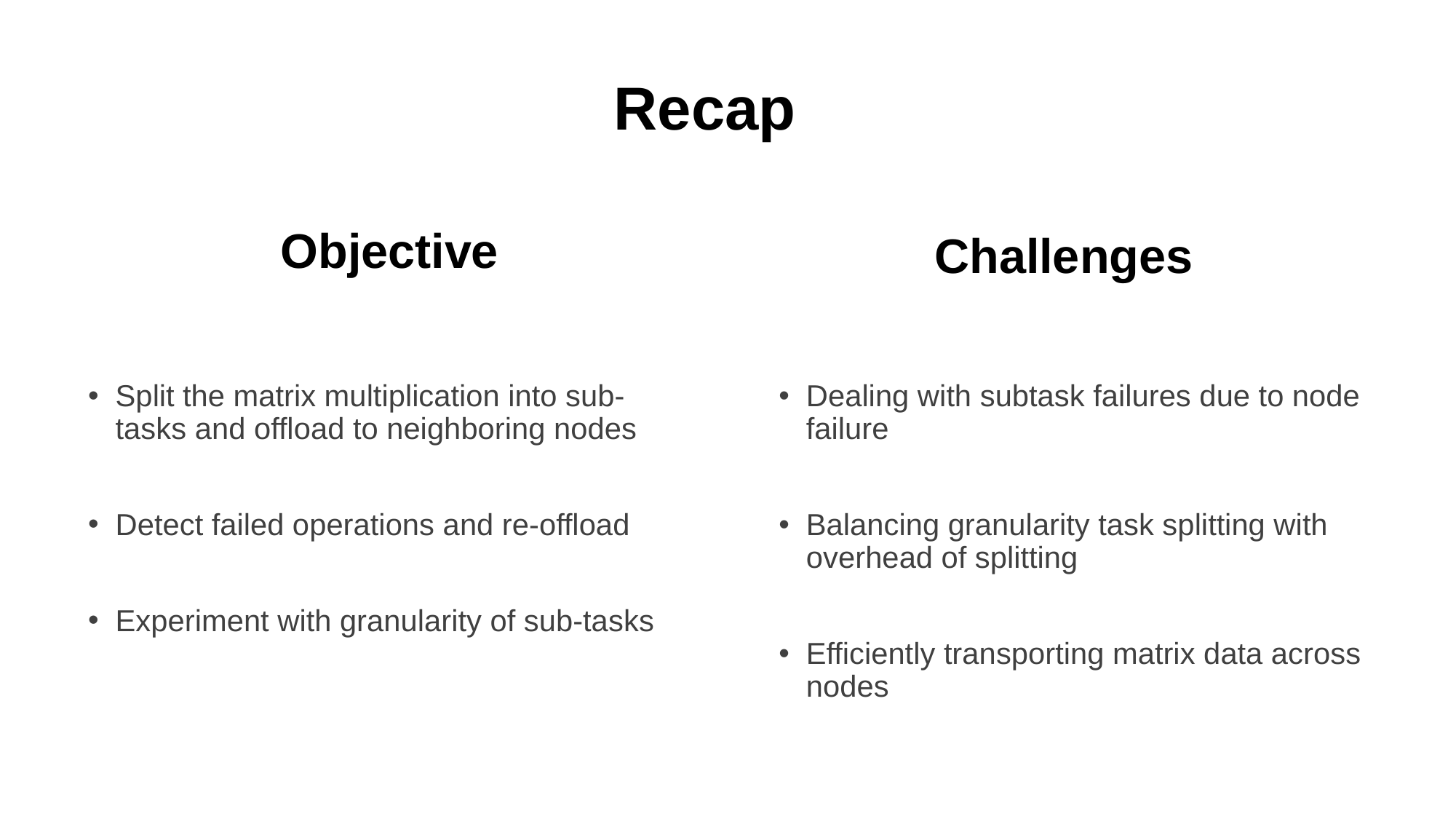

# Recap
Objective
Challenges
Split the matrix multiplication into sub-tasks and offload to neighboring nodes

Detect failed operations and re-offload

Experiment with granularity of sub-tasks

Dealing with subtask failures due to node failure

Balancing granularity task splitting with overhead of splitting

Efficiently transporting matrix data across nodes